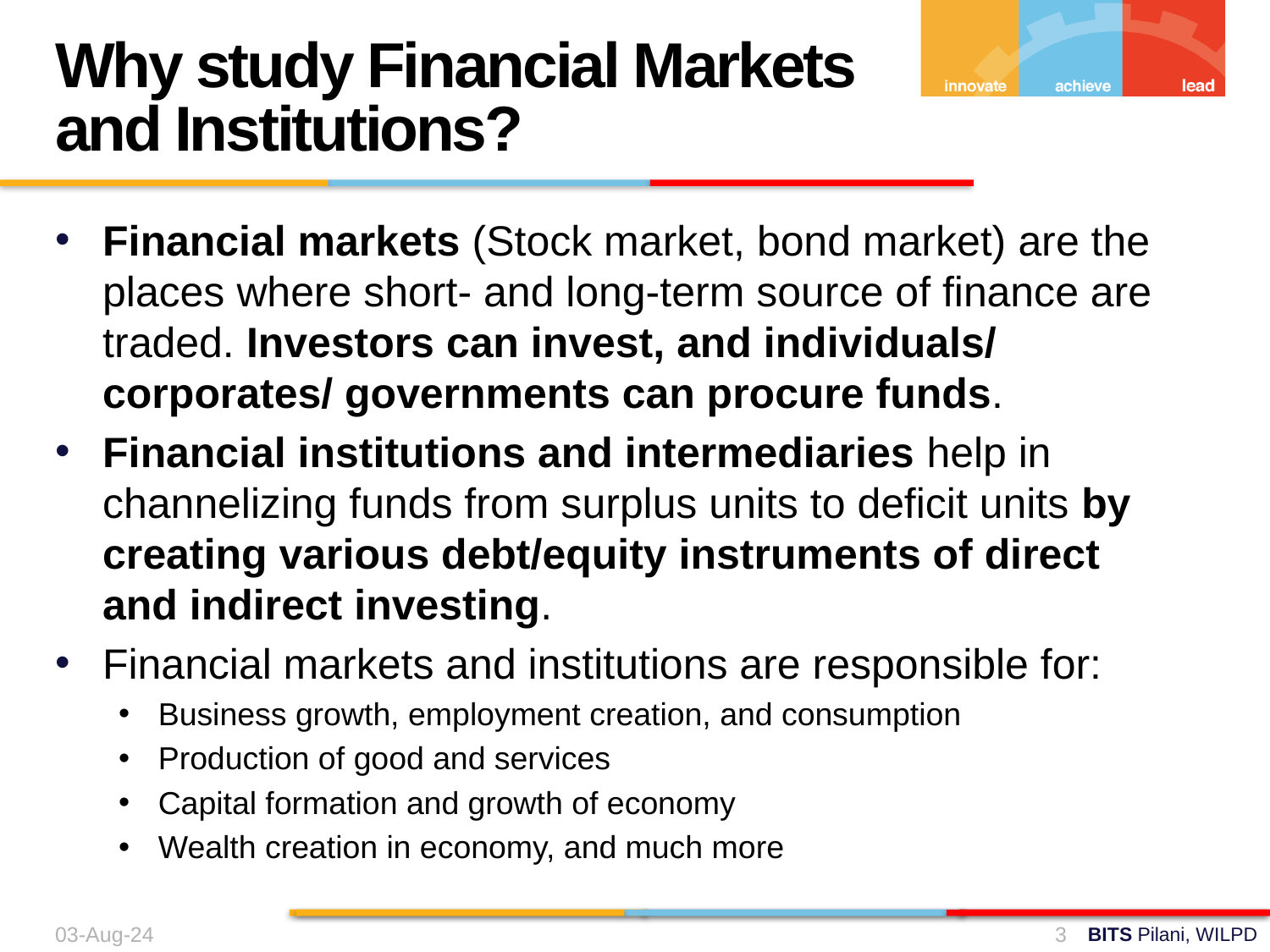

Why study Financial Markets and Institutions?
Financial markets (Stock market, bond market) are the places where short- and long-term source of finance are traded. Investors can invest, and individuals/ corporates/ governments can procure funds.
Financial institutions and intermediaries help in channelizing funds from surplus units to deficit units by creating various debt/equity instruments of direct and indirect investing.
Financial markets and institutions are responsible for:
Business growth, employment creation, and consumption
Production of good and services
Capital formation and growth of economy
Wealth creation in economy, and much more
03-Aug-24
3